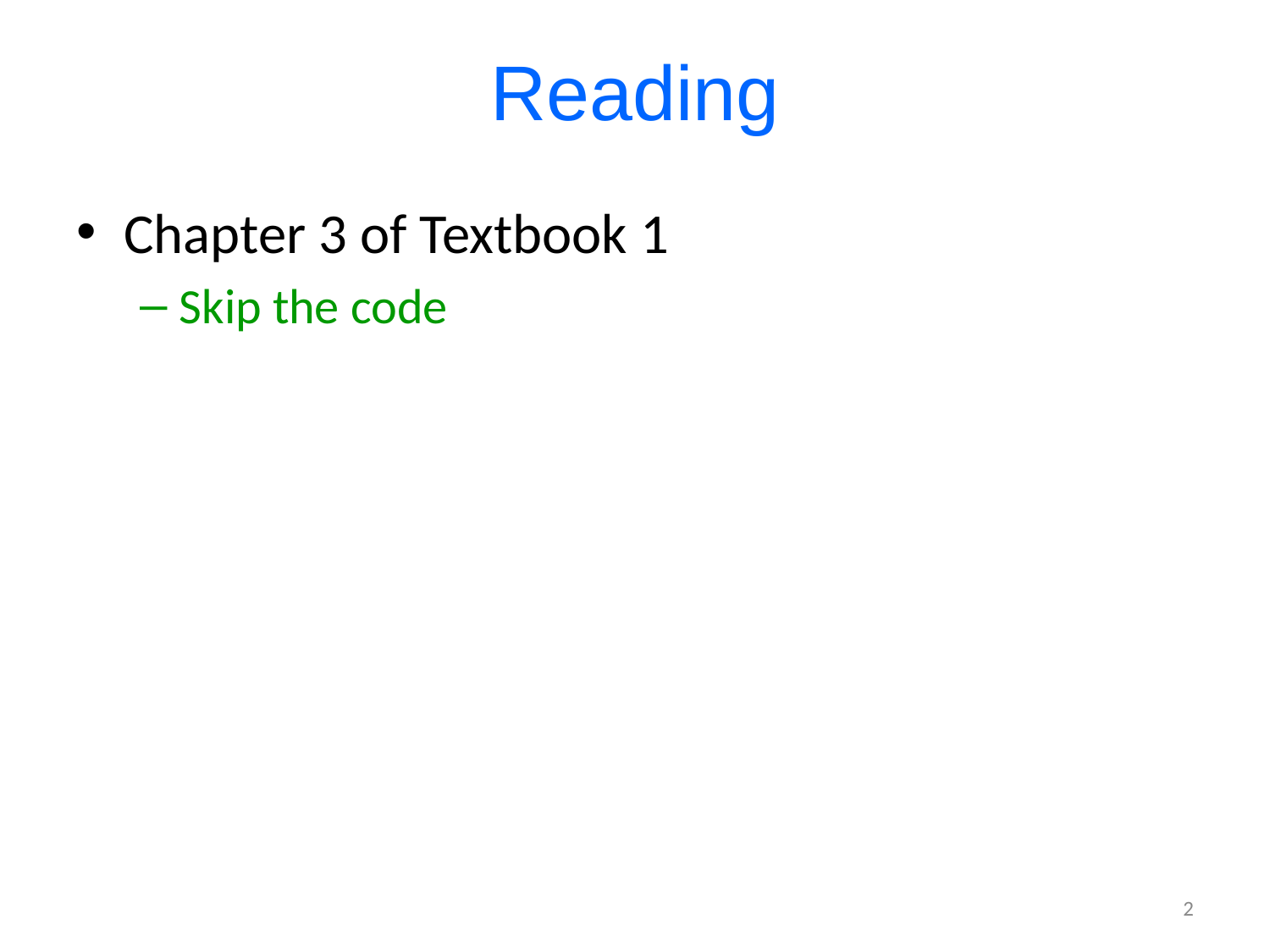

# Reading
Chapter 3 of Textbook 1
Skip the code
2